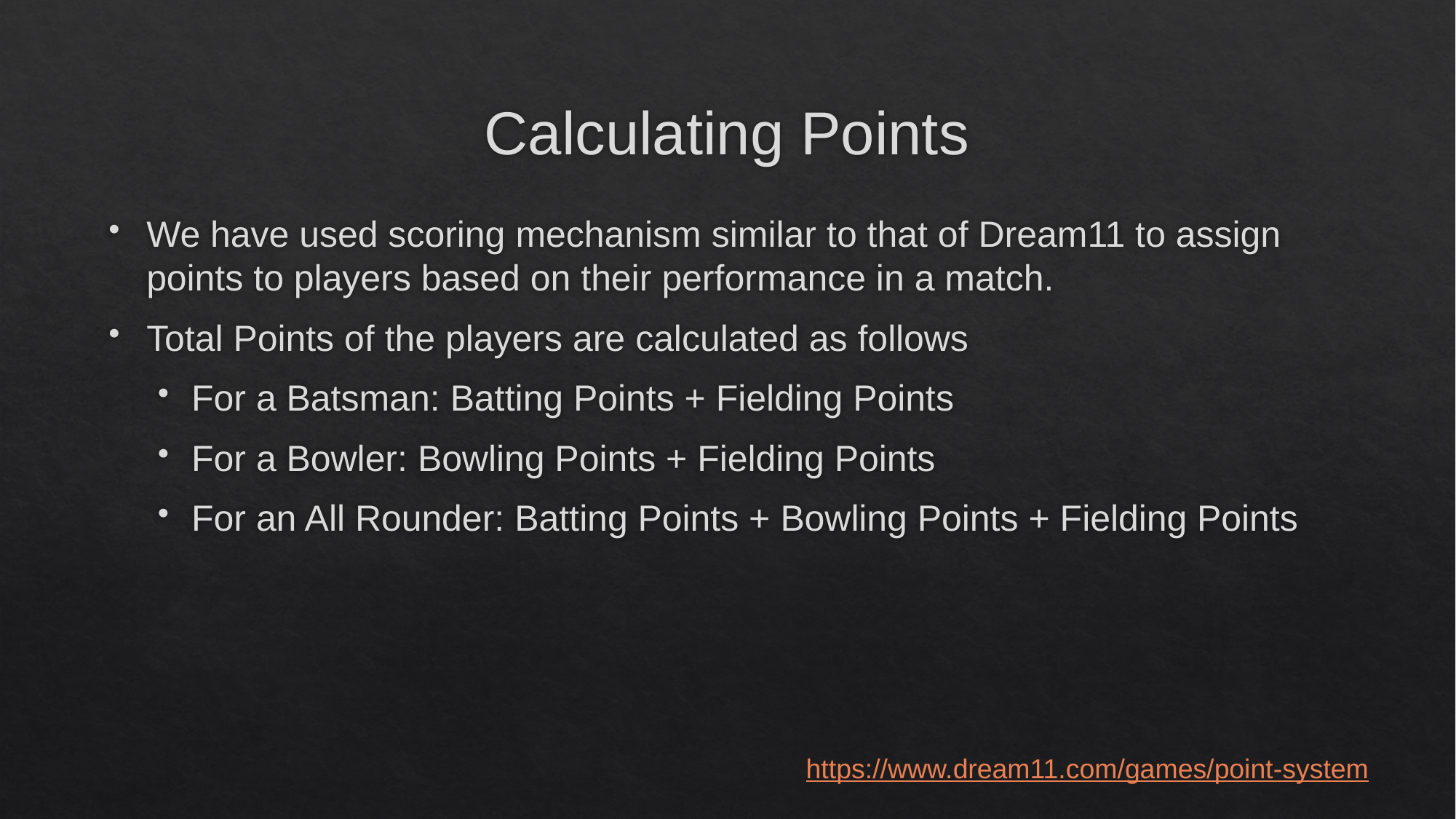

# Calculating Points
We have used scoring mechanism similar to that of Dream11 to assign points to players based on their performance in a match.
Total Points of the players are calculated as follows
For a Batsman: Batting Points + Fielding Points
For a Bowler: Bowling Points + Fielding Points
For an All Rounder: Batting Points + Bowling Points + Fielding Points

https://www.dream11.com/games/point-system